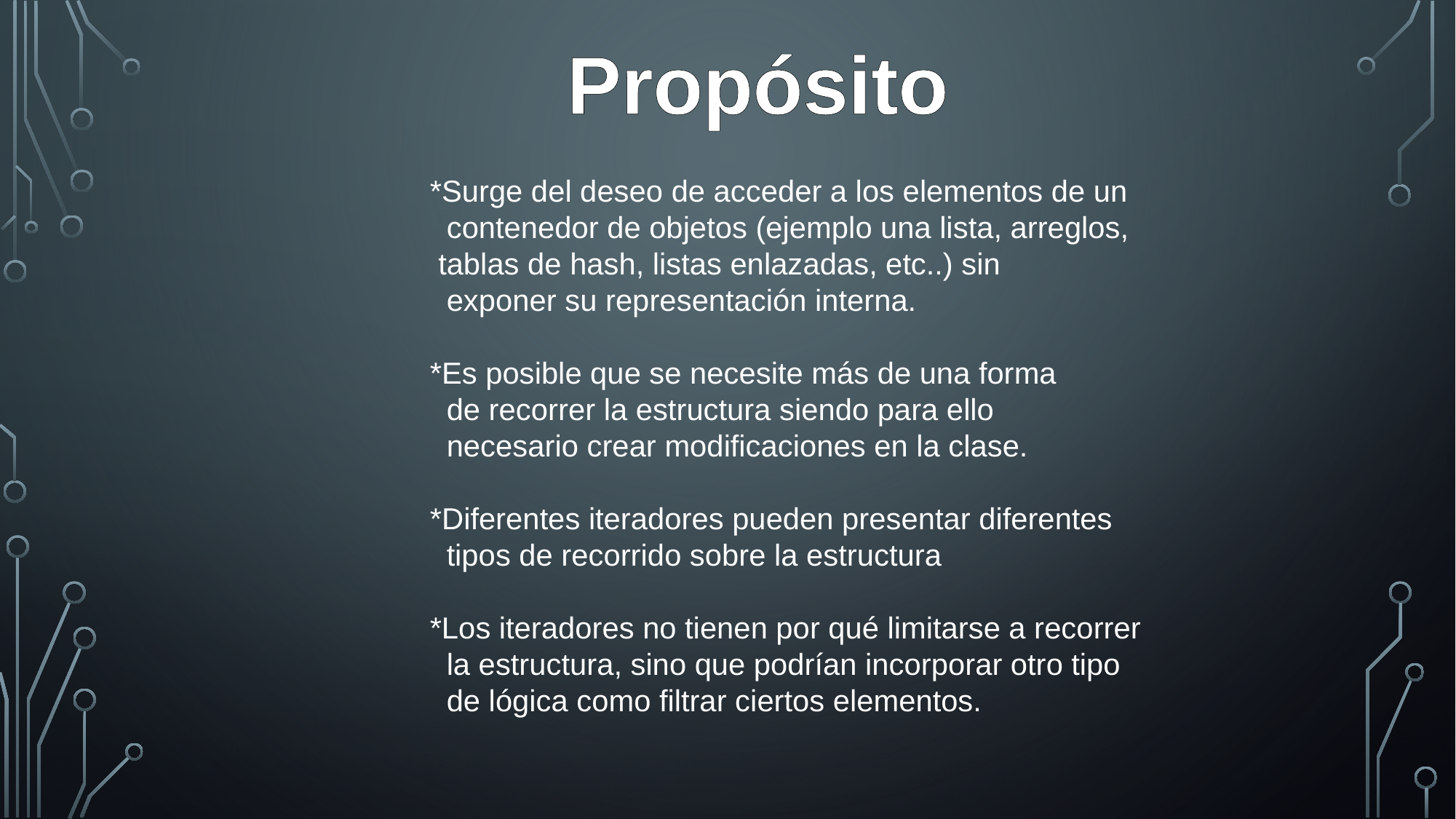

Propósito
*Surge del deseo de acceder a los elementos de un
  contenedor de objetos (ejemplo una lista, arreglos,
 tablas de hash, listas enlazadas, etc..) sin
  exponer su representación interna.

*Es posible que se necesite más de una forma
  de recorrer la estructura siendo para ello
  necesario crear modificaciones en la clase.

*Diferentes iteradores pueden presentar diferentes
  tipos de recorrido sobre la estructura

*Los iteradores no tienen por qué limitarse a recorrer
  la estructura, sino que podrían incorporar otro tipo
  de lógica como filtrar ciertos elementos.